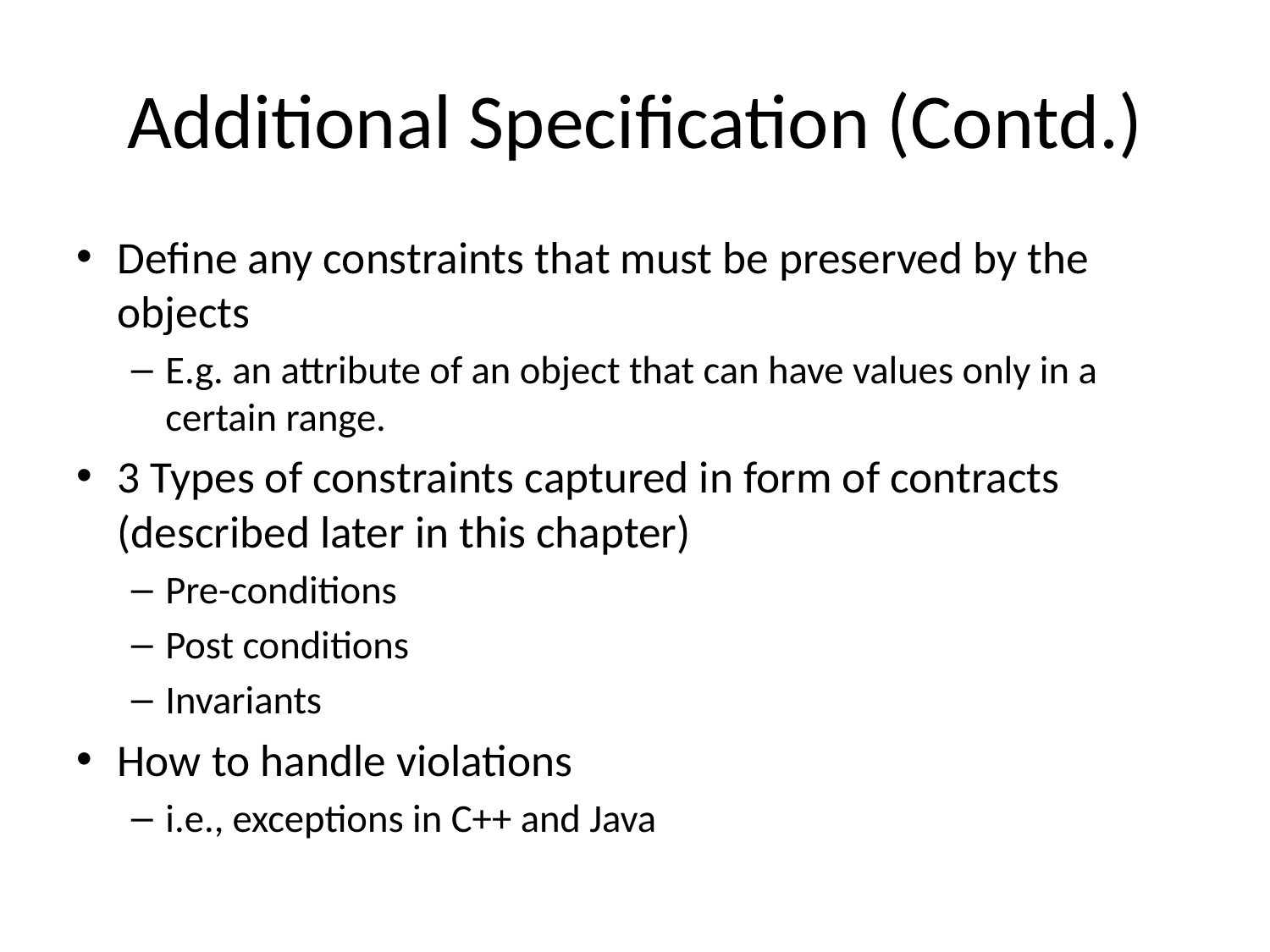

# Additional Specification (Contd.)
Define any constraints that must be preserved by the objects
E.g. an attribute of an object that can have values only in a certain range.
3 Types of constraints captured in form of contracts (described later in this chapter)
Pre-conditions
Post conditions
Invariants
How to handle violations
i.e., exceptions in C++ and Java